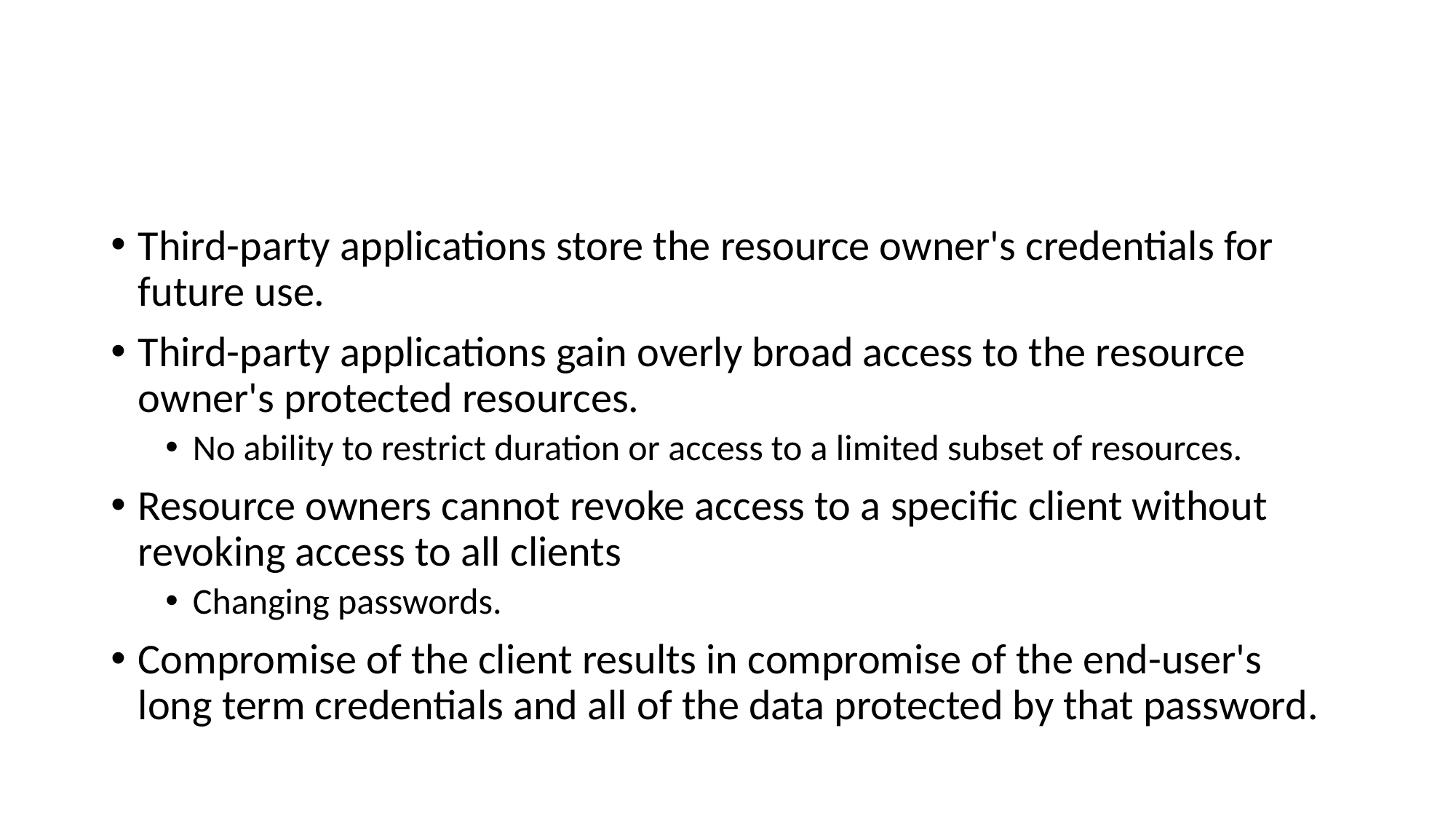

# Problems with Credential Sharing
Third-party applications store the resource owner's credentials for future use.
Third-party applications gain overly broad access to the resource owner's protected resources.
No ability to restrict duration or access to a limited subset of resources.
Resource owners cannot revoke access to a specific client without revoking access to all clients
Changing passwords.
Compromise of the client results in compromise of the end-user's long term credentials and all of the data protected by that password.